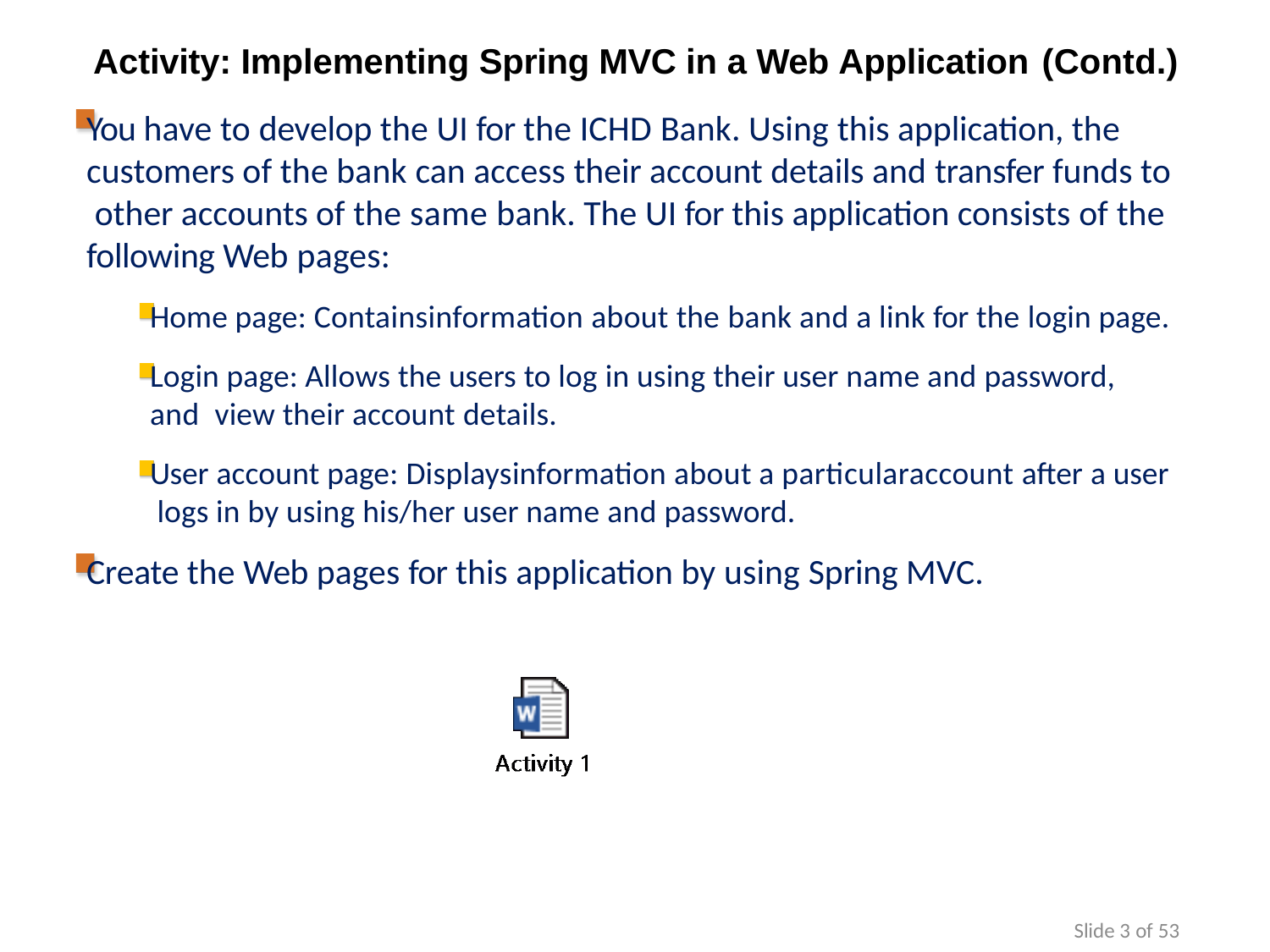

# Activity: Implementing Spring MVC in a Web Application (Contd.)
You have to develop the UI for the ICHD Bank. Using this application, the  customers of the bank can access their account details and transfer funds to  other accounts of the same bank. The UI for this application consists of the  following Web pages:
Home page: Containsinformation about the bank and a link for the login page.
Login page: Allows the users to log in using their user name and password, and  view their account details.
User account page: Displaysinformation about a particularaccount after a user  logs in by using his/her user name and password.
Create the Web pages for this application by using Spring MVC.

Slide 3 of 53